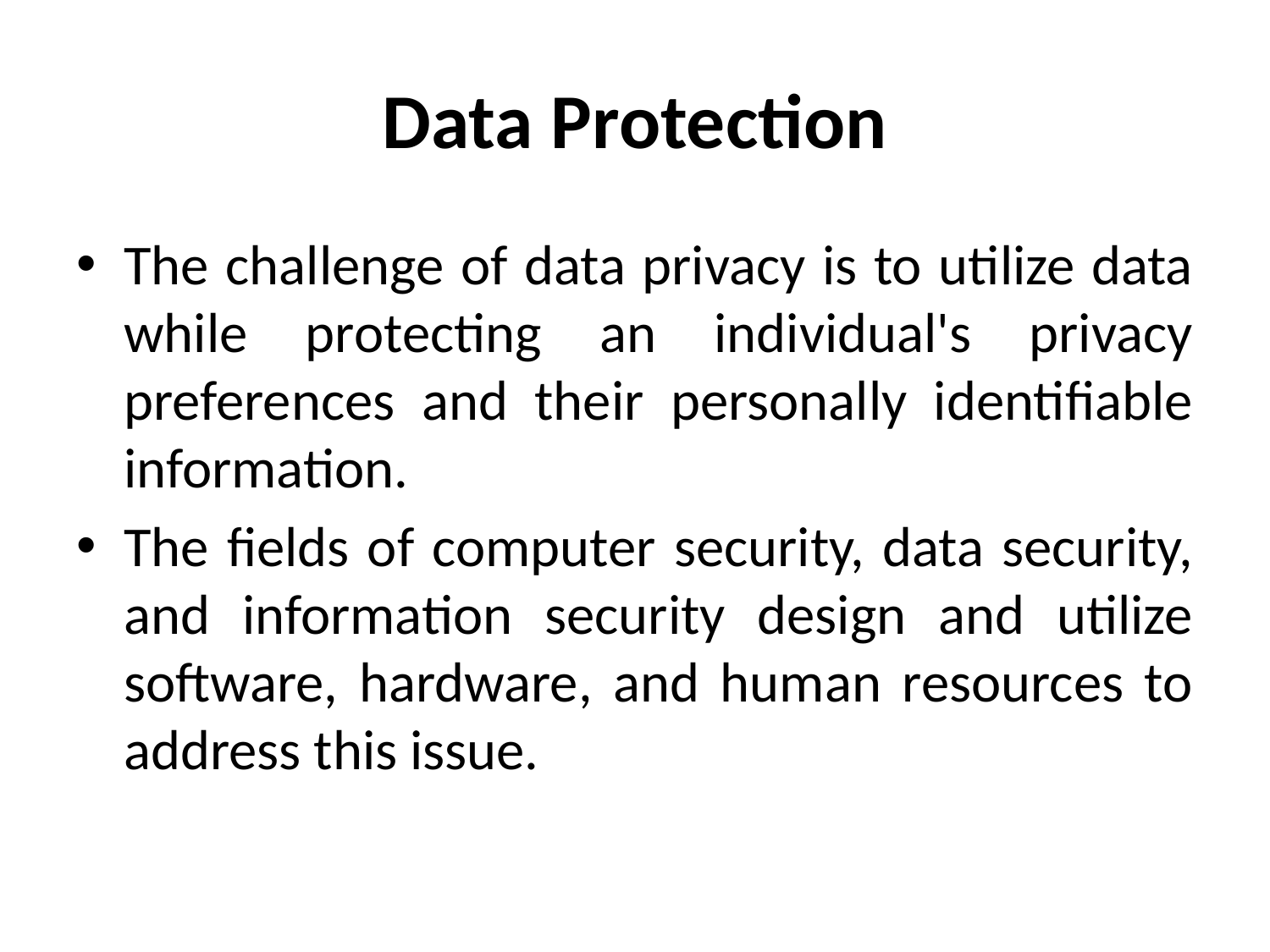

# Data Protection
The challenge of data privacy is to utilize data while protecting an individual's privacy preferences and their personally identifiable information.
The fields of computer security, data security, and information security design and utilize software, hardware, and human resources to address this issue.